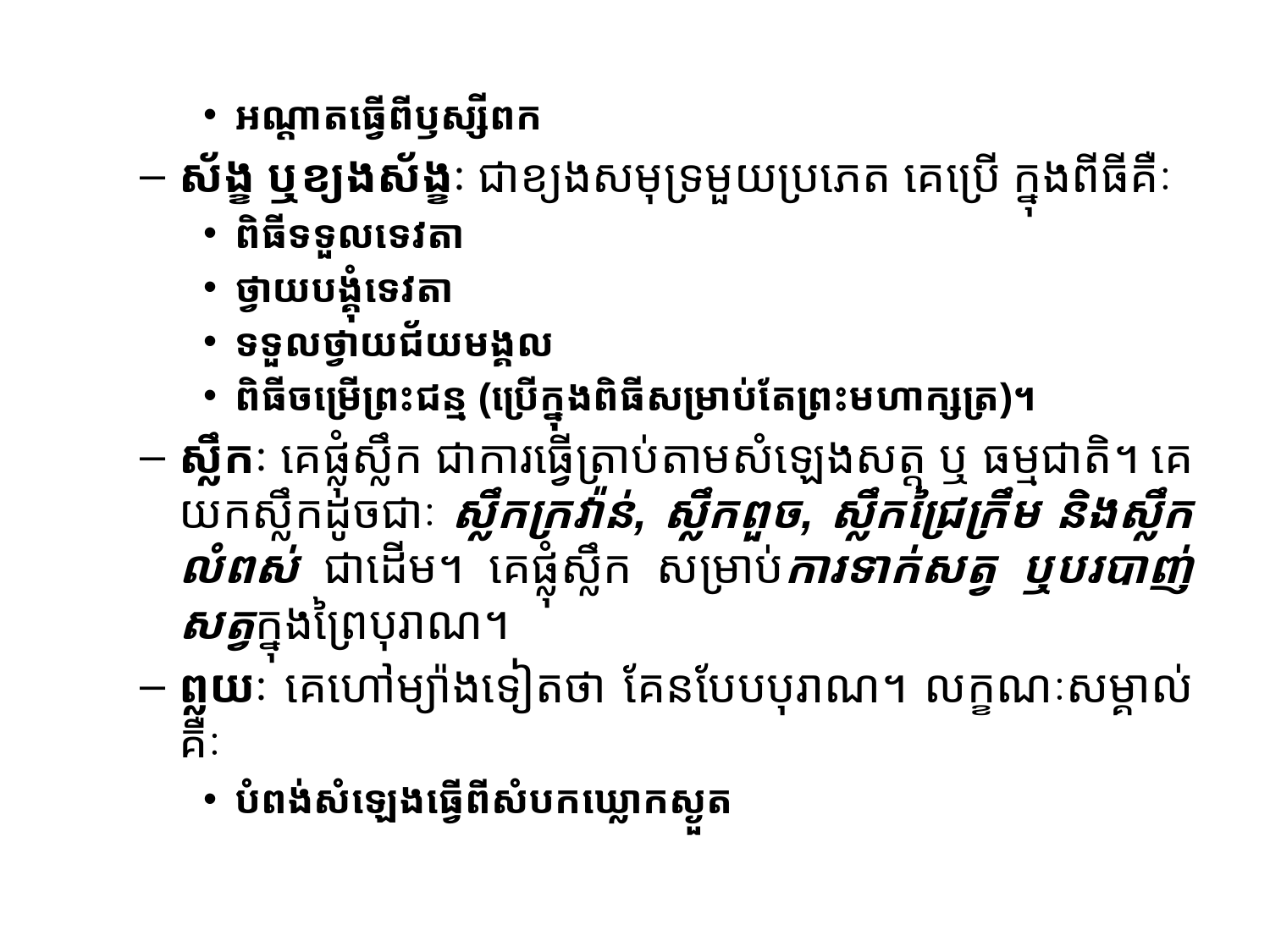

#
អណ្តាតធ្វើពីឫស្សីពក
ស័ង្ខ ឬខ្យងស័ង្ខៈ ជាខ្យងសមុទ្រមួយប្រភេត គេប្រើ ក្នុងពីធីគឺៈ
ពិធីទទួលទេវតា
ថ្វាយបង្គុំទេវតា
ទទួលថ្វាយជ័យមង្គល
ពិធីចម្រើព្រះជន្ម (ប្រើក្នុងពិធីសម្រាប់តែព្រះមហាក្សត្រ)។
ស្លឹកៈ គេផ្លុំស្លឹក ជាការធ្វើត្រាប់តាមសំឡេងសត្ត ឬ ធម្មជាតិ។ គេយកស្លឹកដូចជាៈ ស្លឹកក្រវ៉ាន់, ស្លឹកពួច, ស្លឹកជ្រៃក្រឹម និងស្លឹកលំពស់ ជាដើម។ គេផ្លុំស្លឹក សម្រាប់ការទាក់សត្វ ឬបរបាញ់សត្វក្នុងព្រៃបុរាណ។
ព្លយៈ គេហៅម្យ៉ាងទៀតថា គែនបែបបុរាណ។ លក្ខណៈសម្គាល់គឺៈ
បំពង់សំឡេងធ្វើពីសំបកឃ្លោកស្ងួត